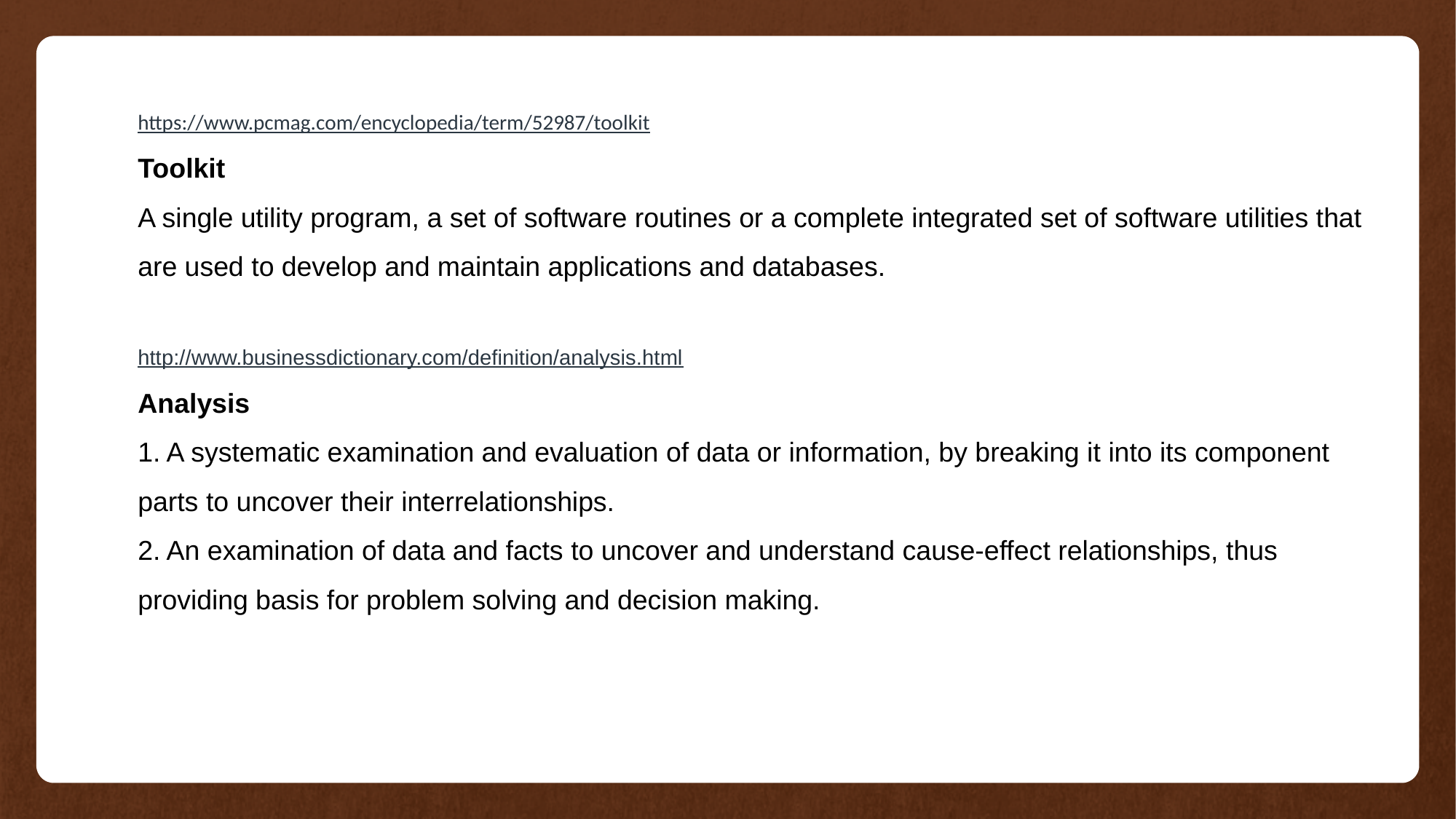

https://www.pcmag.com/encyclopedia/term/52987/toolkit
Toolkit
A single utility program, a set of software routines or a complete integrated set of software utilities that are used to develop and maintain applications and databases.

http://www.businessdictionary.com/definition/analysis.html
Analysis
1. A systematic examination and evaluation of data or information, by breaking it into its component parts to uncover their interrelationships.
2. An examination of data and facts to uncover and understand cause-effect relationships, thus providing basis for problem solving and decision making.